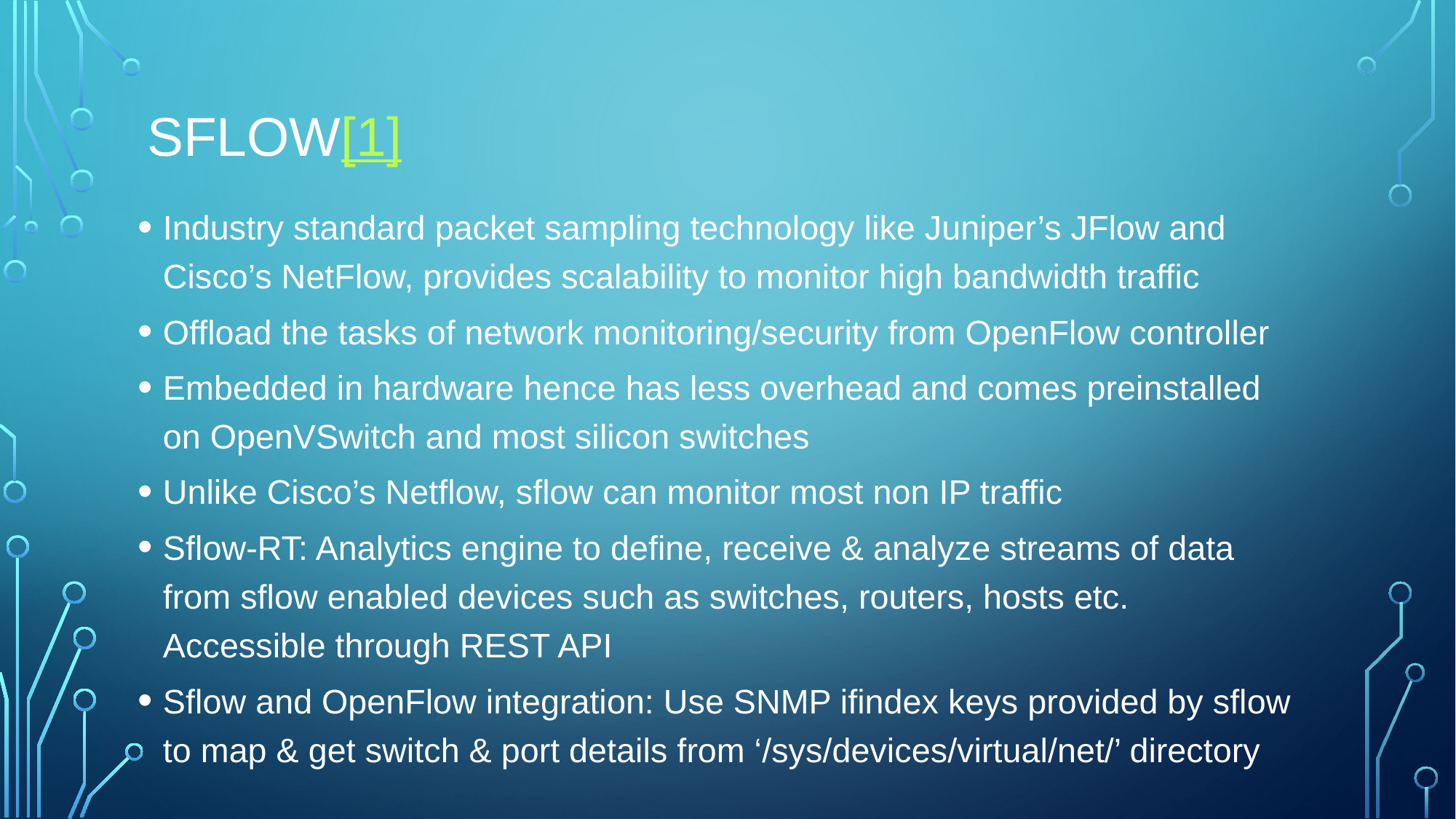

# Sflow[1]
Industry standard packet sampling technology like Juniper’s JFlow and Cisco’s NetFlow, provides scalability to monitor high bandwidth traffic
Offload the tasks of network monitoring/security from OpenFlow controller
Embedded in hardware hence has less overhead and comes preinstalled on OpenVSwitch and most silicon switches
Unlike Cisco’s Netflow, sflow can monitor most non IP traffic
Sflow-RT: Analytics engine to define, receive & analyze streams of data from sflow enabled devices such as switches, routers, hosts etc. Accessible through REST API
Sflow and OpenFlow integration: Use SNMP ifindex keys provided by sflow to map & get switch & port details from ‘/sys/devices/virtual/net/’ directory